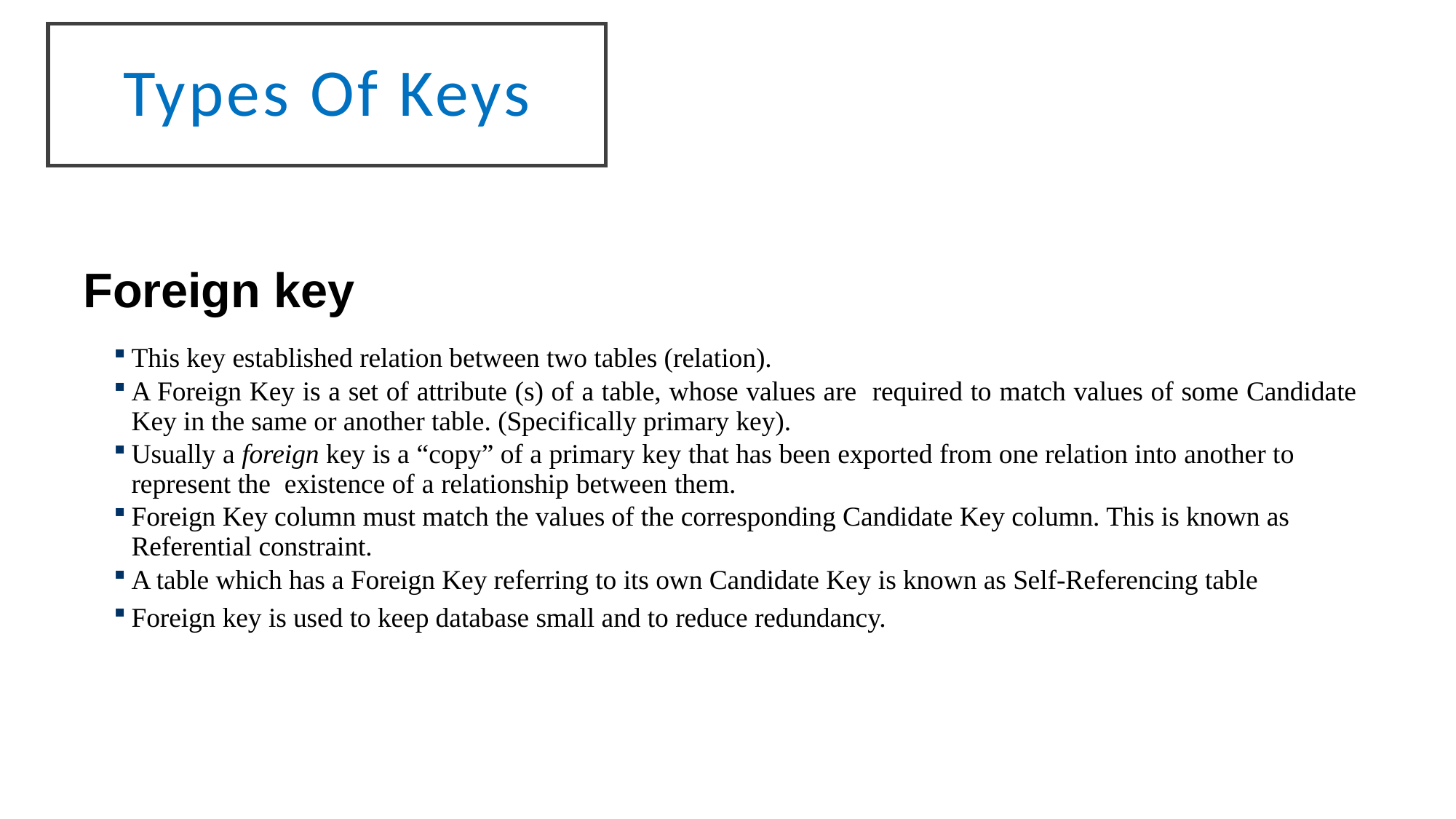

Types Of Keys
Foreign key

This key established relation between two tables (relation).
A Foreign Key is a set of attribute (s) of a table, whose values are  required to match values of some Candidate Key in the same or another table. (Specifically primary key).
Usually a foreign key is a “copy” of a primary key that has been exported from one relation into another to represent the  existence of a relationship between them.
Foreign Key column must match the values of the corresponding Candidate Key column. This is known as Referential constraint.
A table which has a Foreign Key referring to its own Candidate Key is known as Self-Referencing table
Foreign key is used to keep database small and to reduce redundancy.